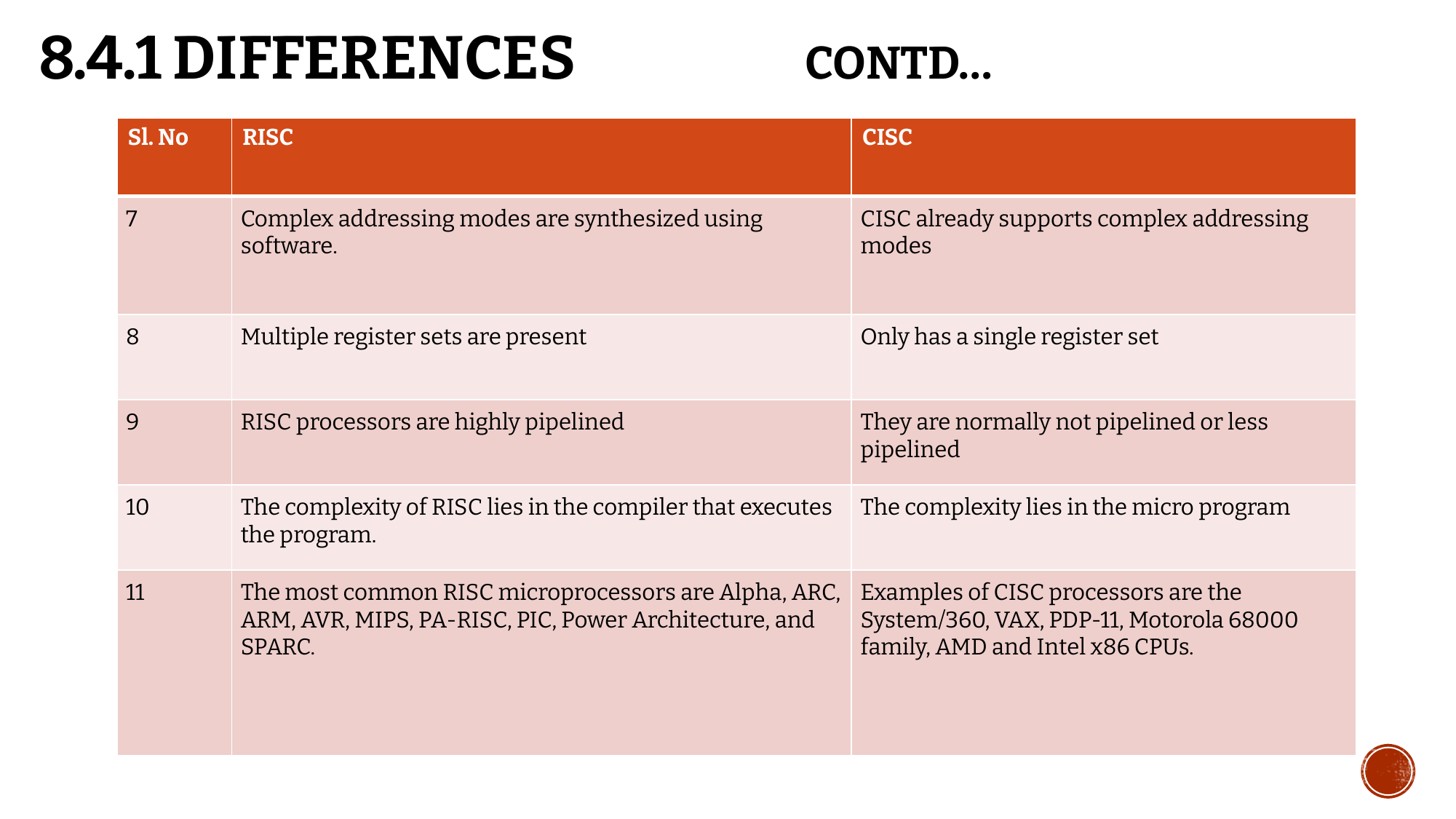

# 8.4.1 Differences                     contd…
| Sl. No | RISC | CISC |
| --- | --- | --- |
| 7 | Complex addressing modes are synthesized using software. | CISC already supports complex addressing modes |
| 8 | Multiple register sets are present | Only has a single register set |
| 9 | RISC processors are highly pipelined | They are normally not pipelined or less pipelined |
| 10 | The complexity of RISC lies in the compiler that executes the program. | The complexity lies in the micro program |
| 11 | The most common RISC microprocessors are Alpha, ARC, ARM, AVR, MIPS, PA-RISC, PIC, Power Architecture, and SPARC. | Examples of CISC processors are the System/360, VAX, PDP-11, Motorola 68000 family, AMD and Intel x86 CPUs. |